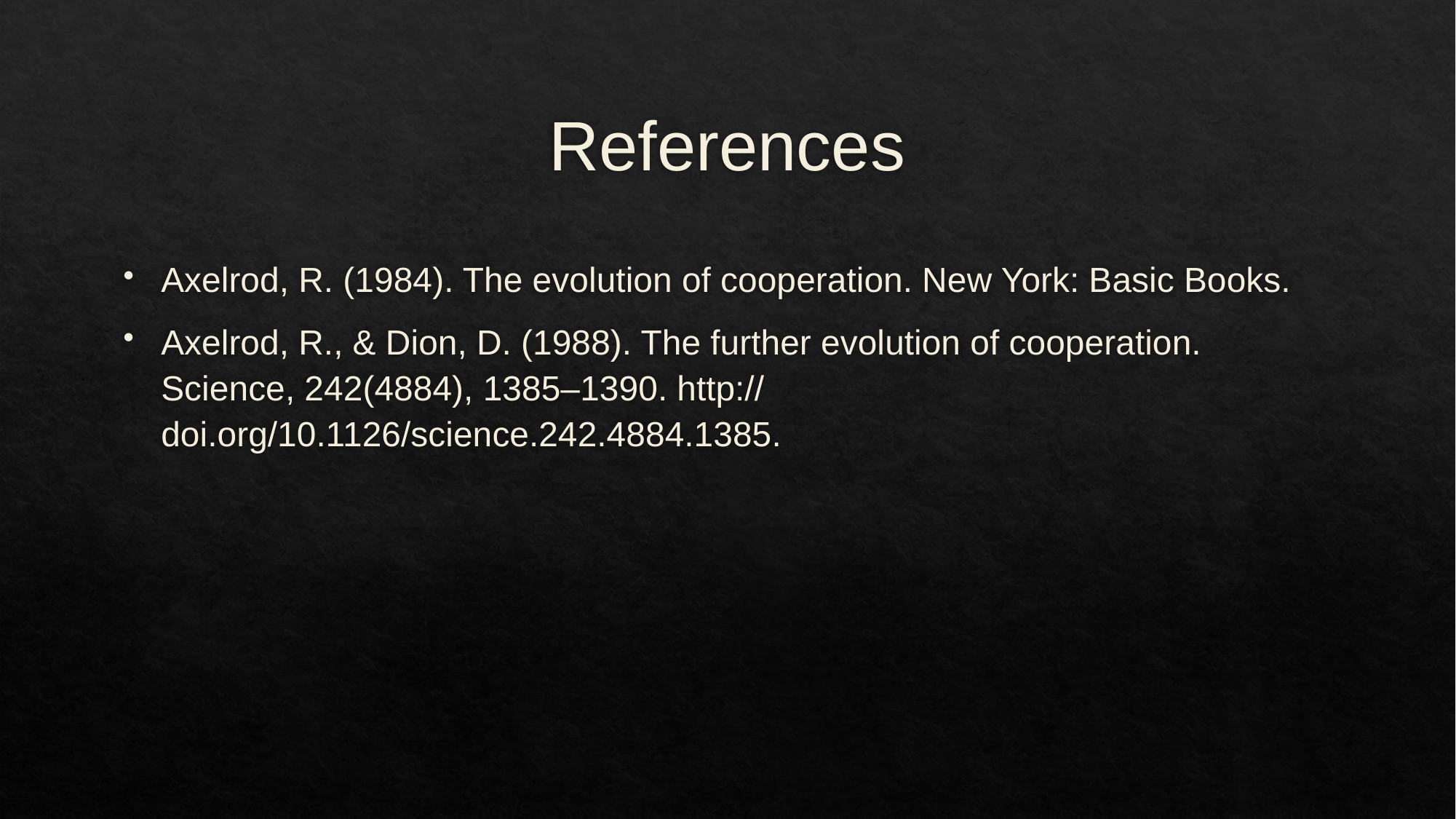

# References
Axelrod, R. (1984). The evolution of cooperation. New York: Basic Books.
Axelrod, R., & Dion, D. (1988). The further evolution of cooperation. Science, 242(4884), 1385–1390. http:// doi.org/10.1126/science.242.4884.1385.